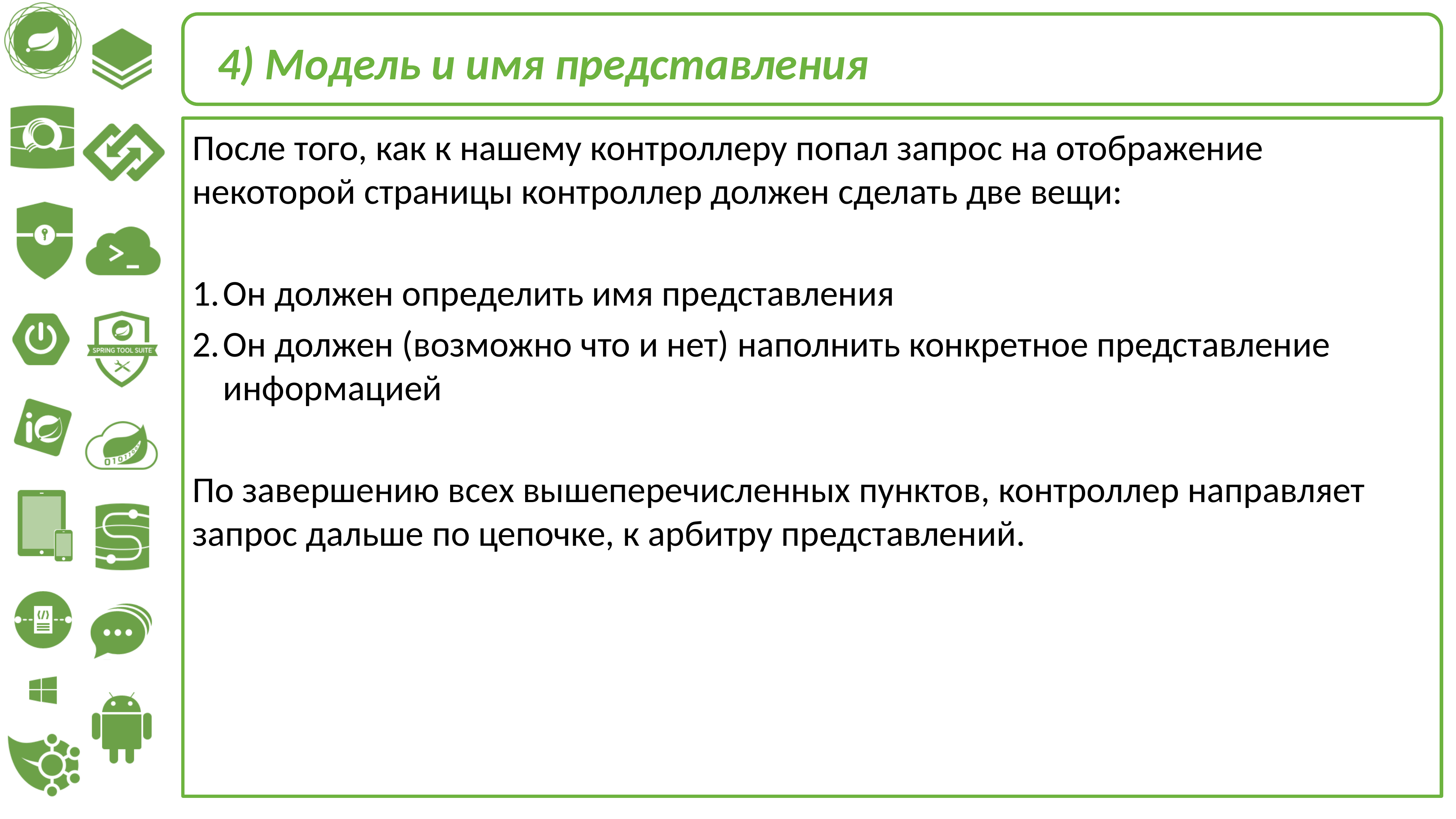

4) Модель и имя представления
После того, как к нашему контроллеру попал запрос на отображение некоторой страницы контроллер должен сделать две вещи:

Он должен определить имя представления
Он должен (возможно что и нет) наполнить конкретное представление информацией

По завершению всех вышеперечисленных пунктов, контроллер направляет запрос дальше по цепочке, к арбитру представлений.